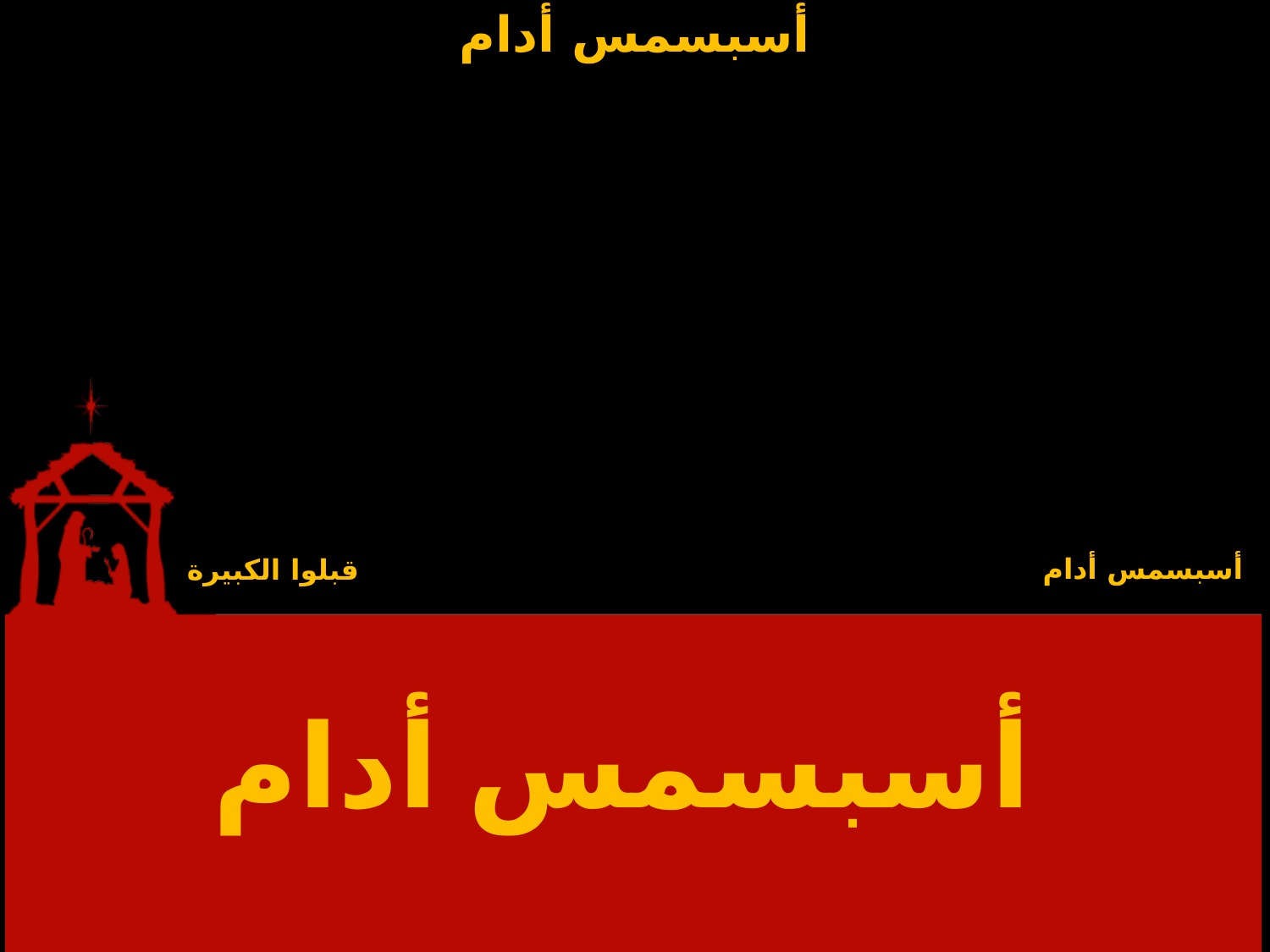

أسبسمس أدام
قبلوا الكبيرة
| أسبسمس أدام |
| --- |